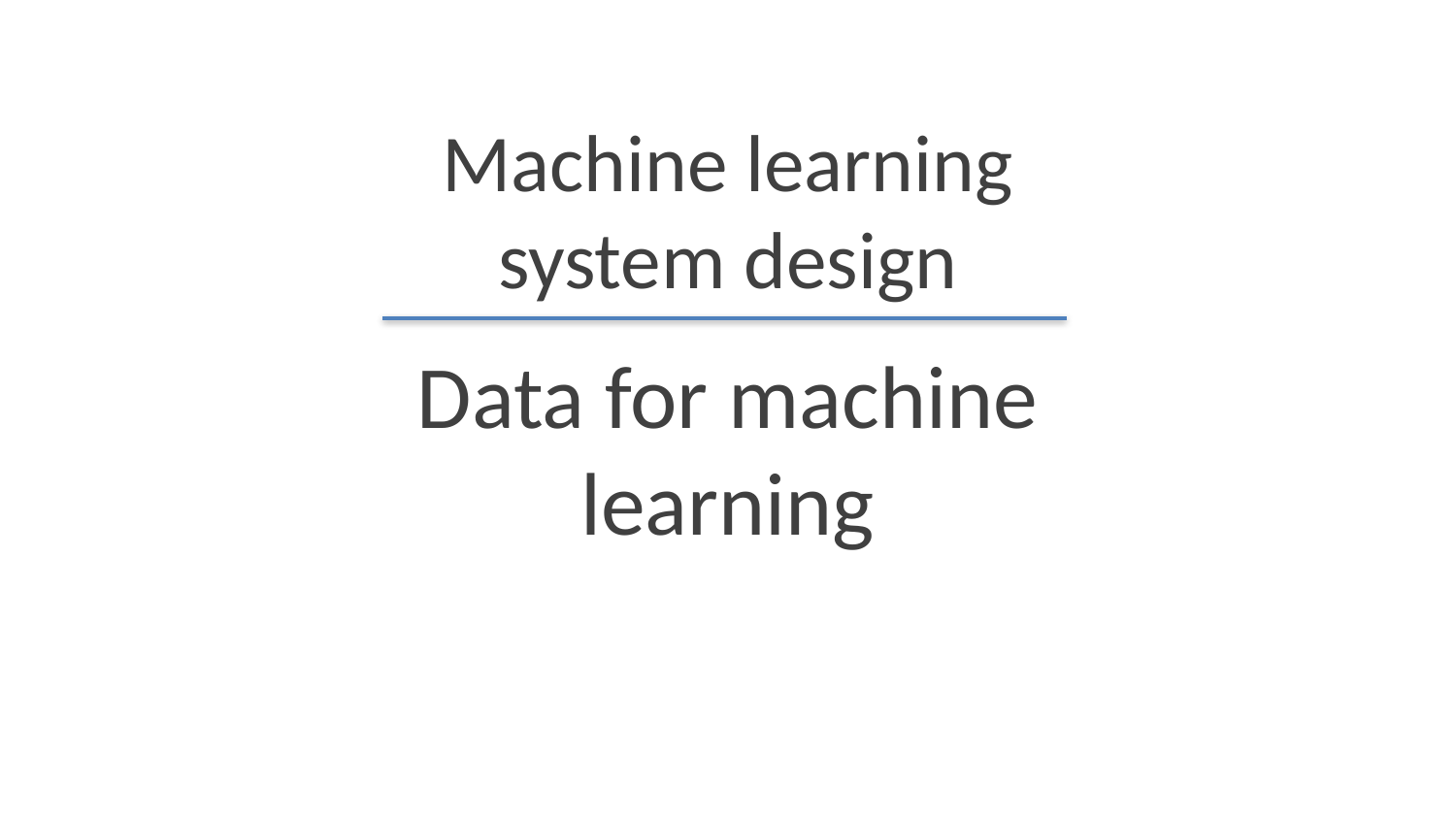

Machine learning system design
Data for machine learning